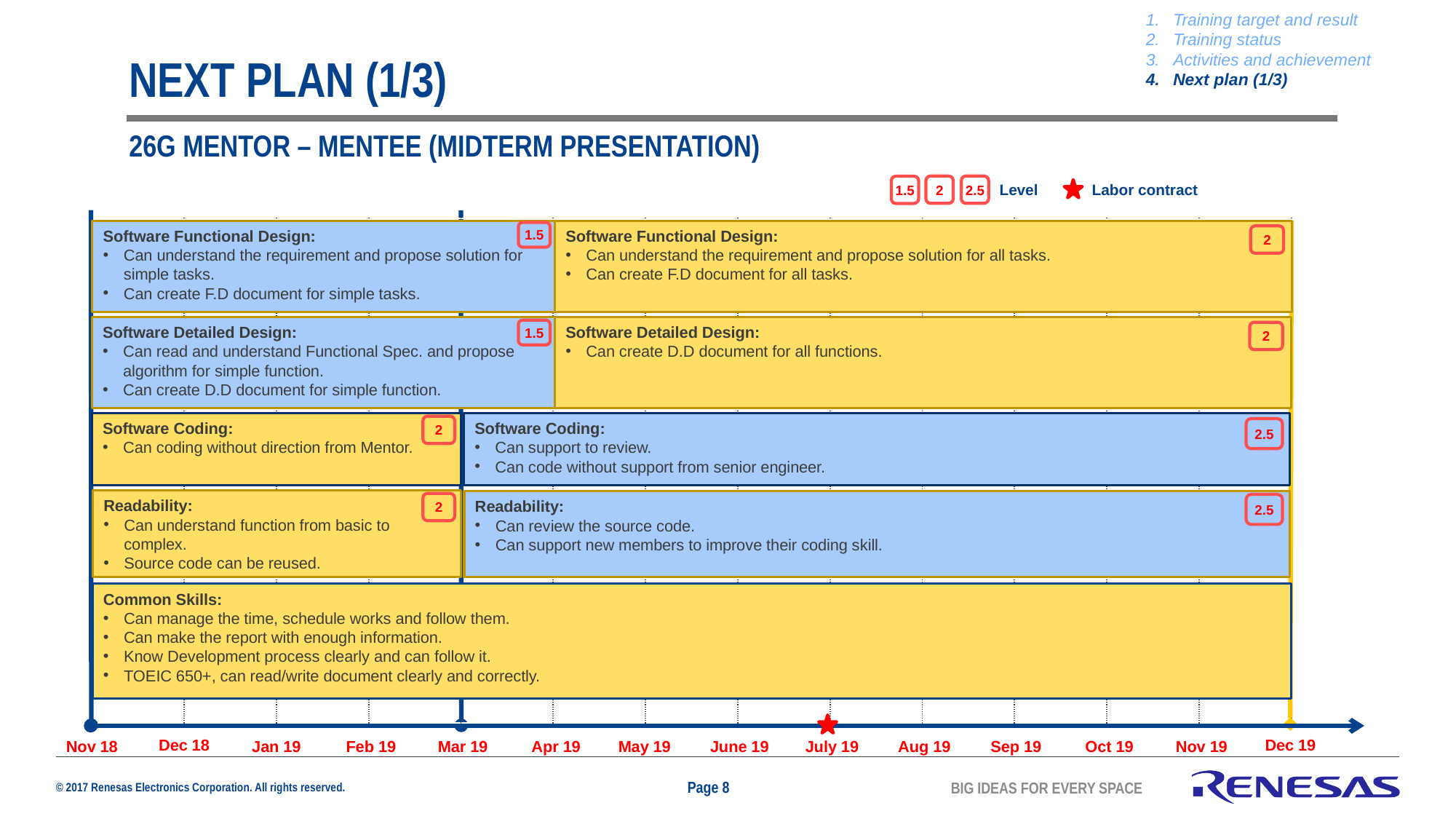

Training target and result
Training status
Activities and achievement
Next plan (1/3)
# NEXT PLAN (1/3)
26g mentor – mentee (MIDTERM PRESENTATION)

Labor contract

Level
2
1.5
2.5
|  |  |  |  |  |  |  |  |  |  |  |  |  |
| --- | --- | --- | --- | --- | --- | --- | --- | --- | --- | --- | --- | --- |
Software Functional Design:
Can understand the requirement and propose solution for simple tasks.
Can create F.D document for simple tasks.
1.5
Software Detailed Design:
Can read and understand Functional Spec. and propose algorithm for simple function.
Can create D.D document for simple function.
1.5
Software Coding:
Can coding without direction from Mentor.
Readability:
Can understand function from basic to complex.
Source code can be reused.
2
2
Software Functional Design:
Can understand the requirement and propose solution for all tasks.
Can create F.D document for all tasks.
2
Software Detailed Design:
Can create D.D document for all functions.
2
Software Coding:
Can support to review.
Can code without support from senior engineer.
2.5
Readability:
Can review the source code.
Can support new members to improve their coding skill.
2.5
Common Skills:
Can manage the time, schedule works and follow them.
Can make the report with enough information.
Know Development process clearly and can follow it.
TOEIC 650+, can read/write document clearly and correctly.

Dec 18
Dec 19
Nov 18
Jan 19
Feb 19
Mar 19
Apr 19
Aug 19
Sep 19
May 19
June 19
July 19
Oct 19
Nov 19
Page 8